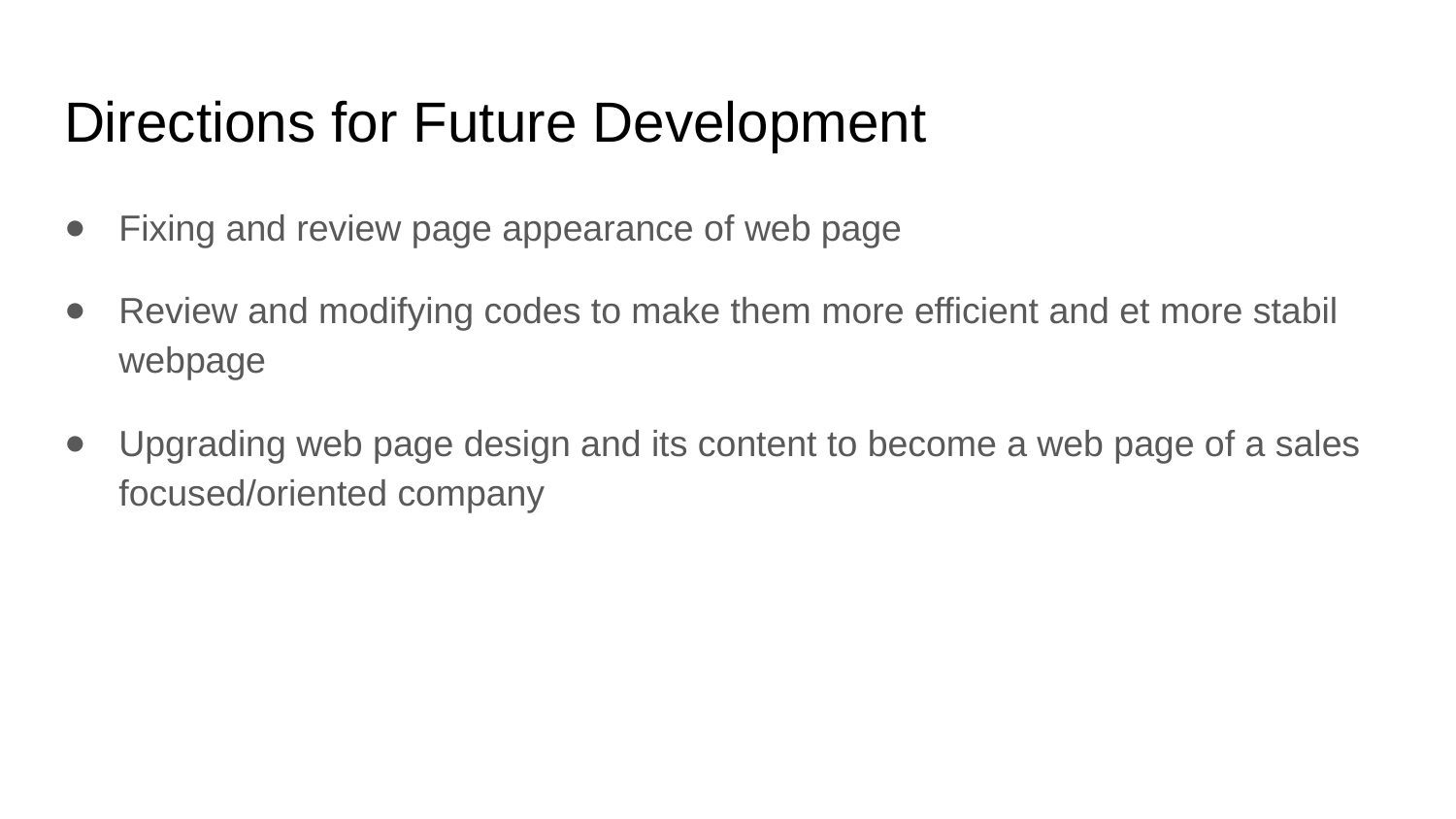

# Directions for Future Development
Fixing and review page appearance of web page
Review and modifying codes to make them more efficient and et more stabil webpage
Upgrading web page design and its content to become a web page of a sales focused/oriented company